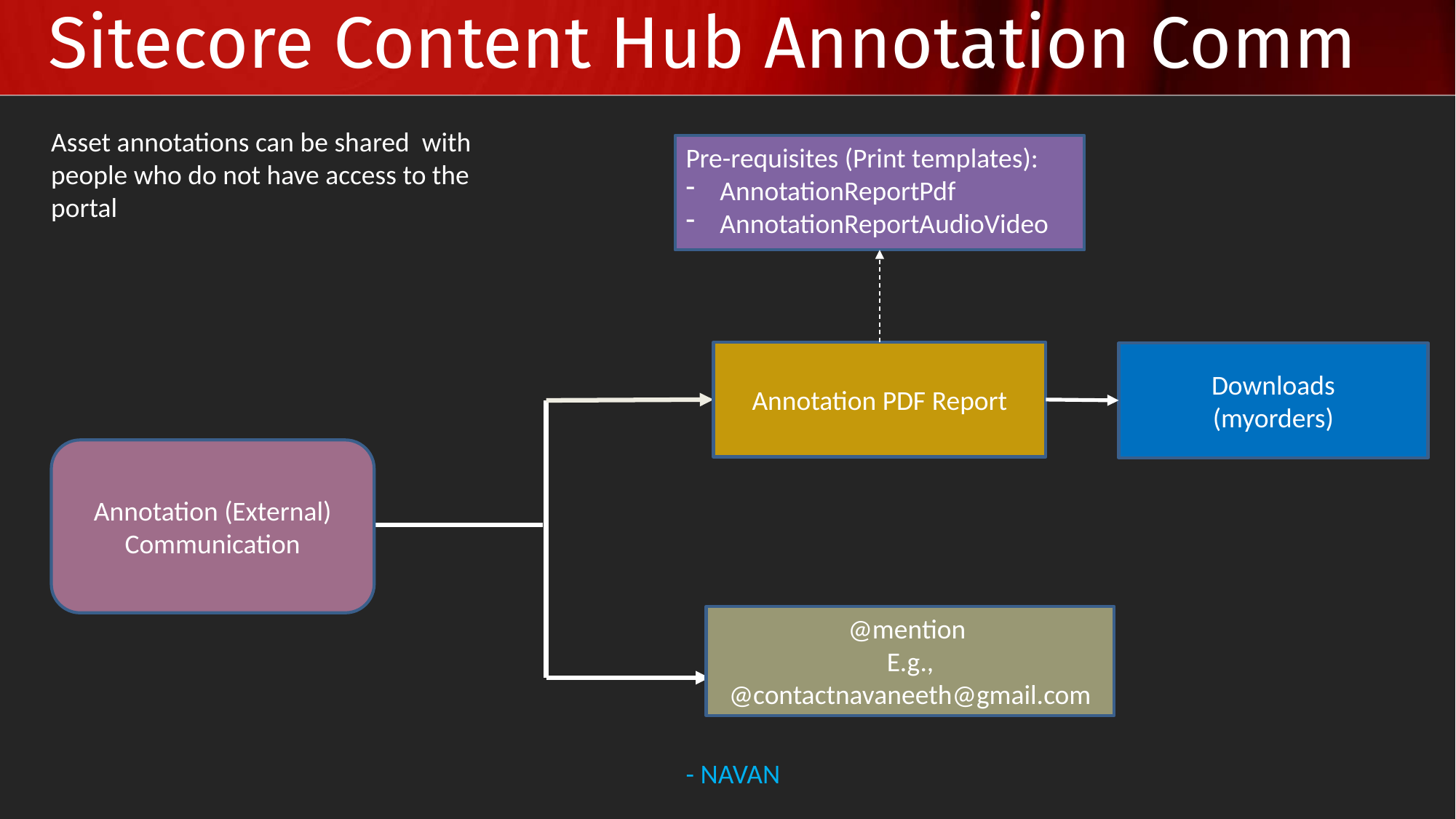

# Sitecore Content Hub Annotation Comm
Asset annotations can be shared  with people who do not have access to the portal
Pre-requisites (Print templates):
AnnotationReportPdf
AnnotationReportAudioVideo
Annotation PDF Report
Downloads
(myorders)
Annotation (External) Communication
@mention
E.g., @contactnavaneeth@gmail.com
- NAVAN